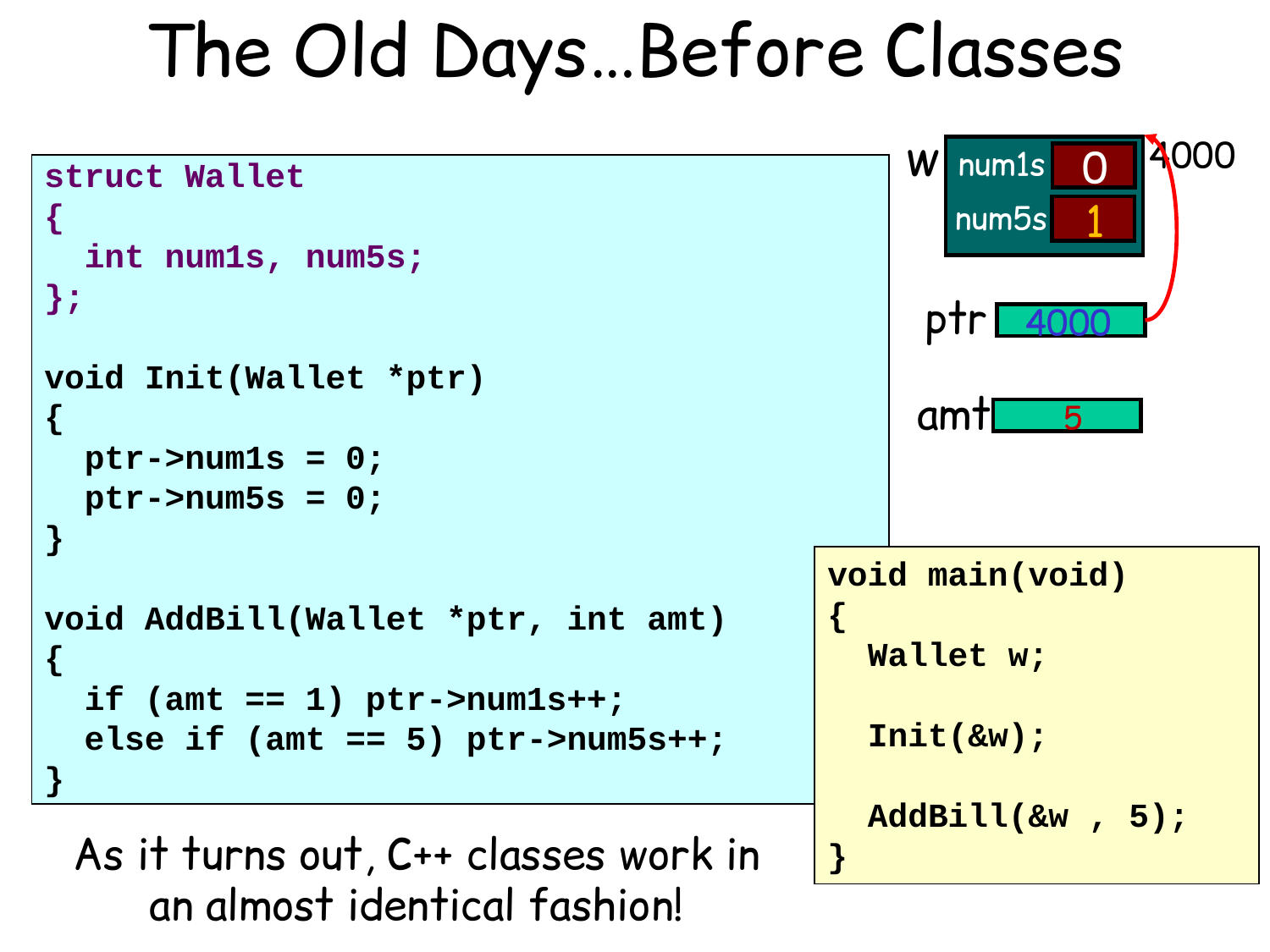

# The Old Days…Before Classes

w

num1s

num5s

4000
0

struct Wallet
{
  int num1s, num5s;
};

void Init(Wallet *ptr)
{
  ptr->num1s = 0;
  ptr->num5s = 0;
}

void AddBill(Wallet *ptr, int amt)
{
  if (amt == 1) ptr->num1s++;
  else if (amt == 5) ptr->num5s++;
}

Before C++, we would use structs, pointers and regular functions to create class-like programs.
1
ptr

4000

   amt      5

void main(void)
{
  Wallet w;

  Init(&w);

  AddBill(&w , 5);
}
As it turns out, C++ classes work in an almost identical fashion!